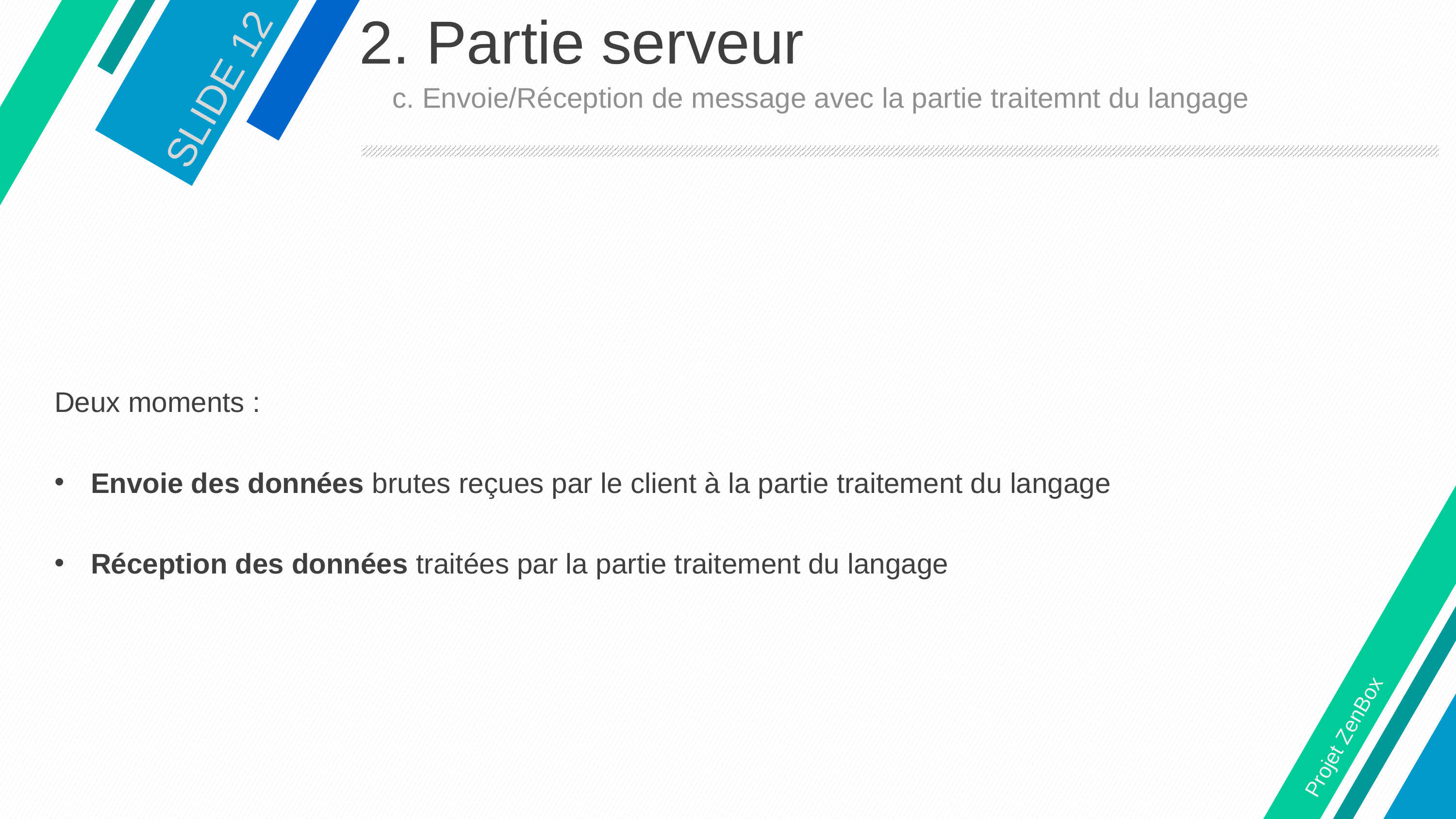

# 2. Partie serveur
SLIDE 12
c. Envoie/Réception de message avec la partie traitemnt du langage
Deux moments :

Envoie des données brutes reçues par le client à la partie traitement du langage

Réception des données traitées par la partie traitement du langage

Projet ZenBox